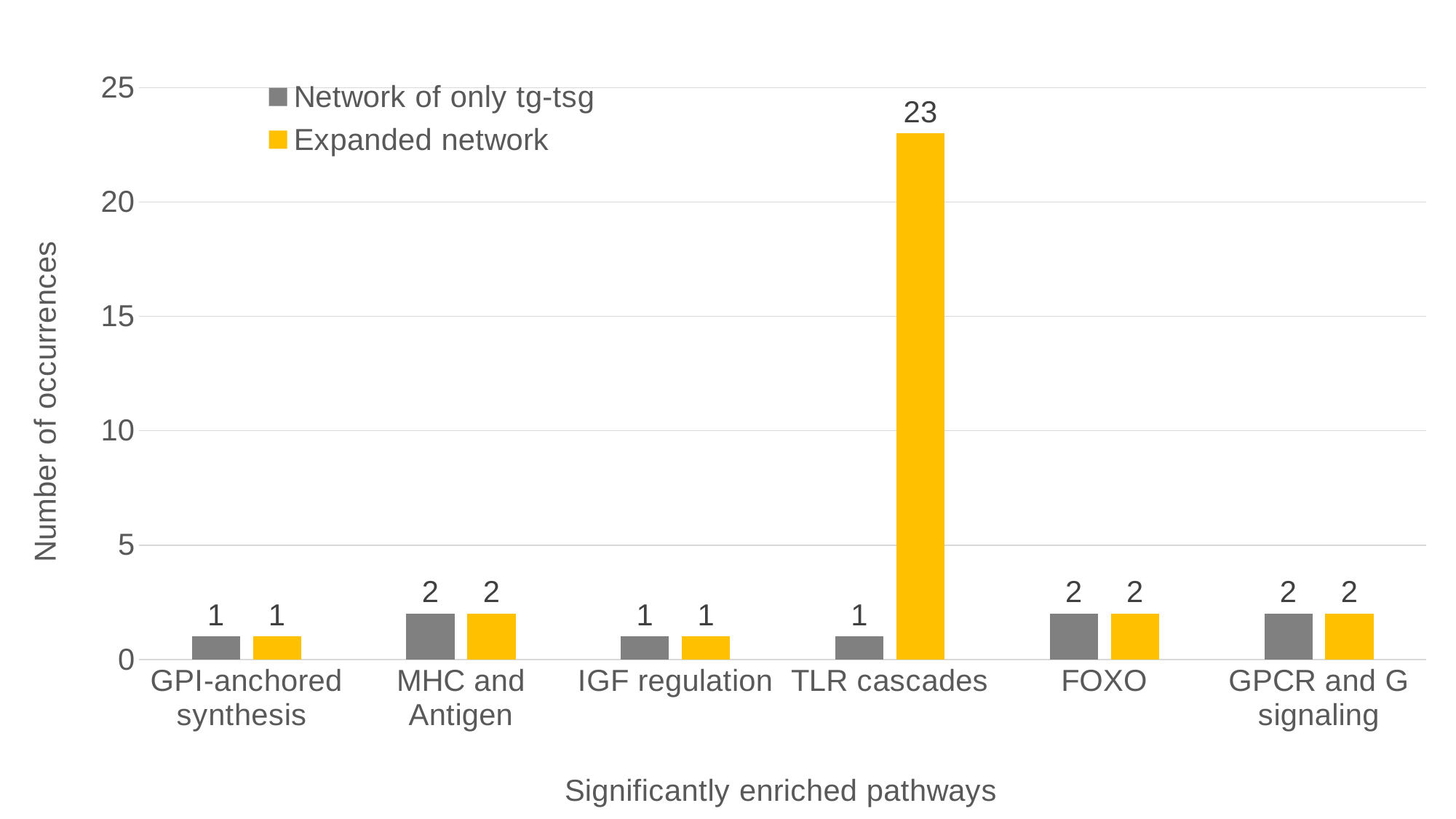

### Chart

| Category | Network of only tg-tsg | Expanded network |
|---|---|---|
| GPI-anchored synthesis  | 1.0 | 1.0 |
| MHC and Antigen | 2.0 | 2.0 |
| IGF regulation | 1.0 | 1.0 |
| TLR cascades  | 1.0 | 23.0 |
| FOXO | 2.0 | 2.0 |
| GPCR and G signaling | 2.0 | 2.0 |